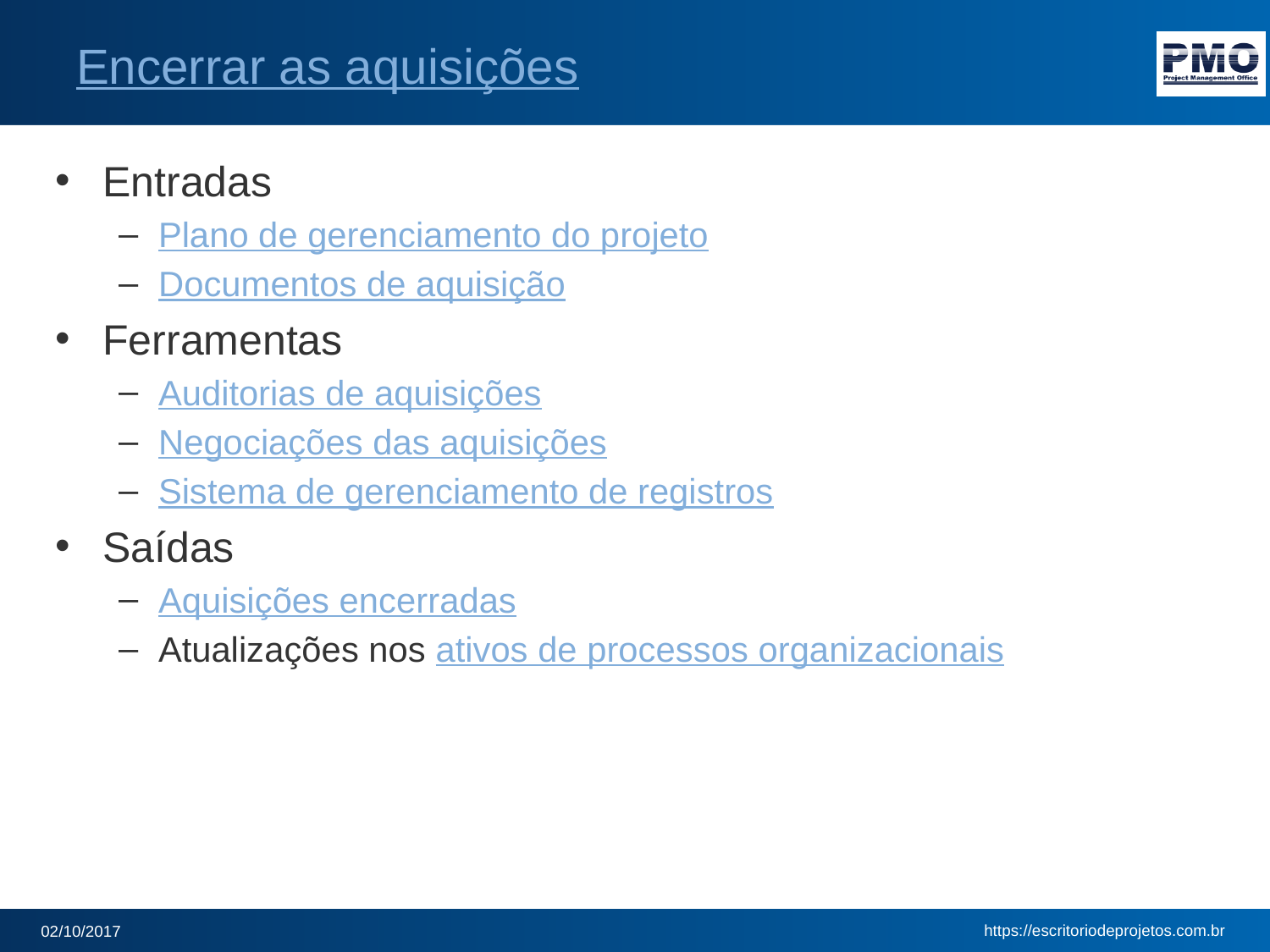

# Encerrar as aquisições
Entradas
Plano de gerenciamento do projeto
Documentos de aquisição
Ferramentas
Auditorias de aquisições
Negociações das aquisições
Sistema de gerenciamento de registros
Saídas
Aquisições encerradas
Atualizações nos ativos de processos organizacionais